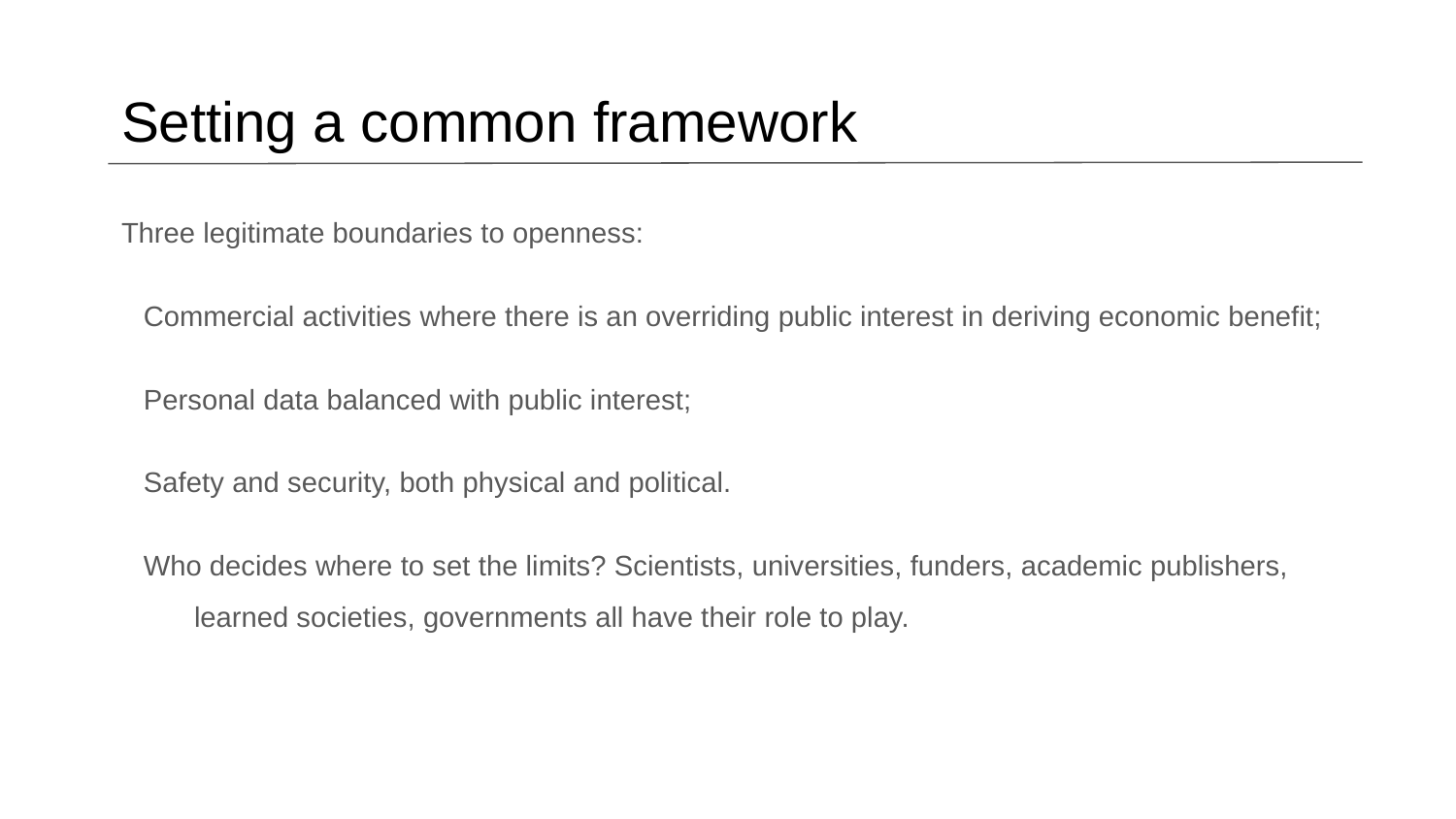

# Setting a common framework
Three legitimate boundaries to openness:
Commercial activities where there is an overriding public interest in deriving economic benefit;
Personal data balanced with public interest;
Safety and security, both physical and political.
Who decides where to set the limits? Scientists, universities, funders, academic publishers, learned societies, governments all have their role to play.